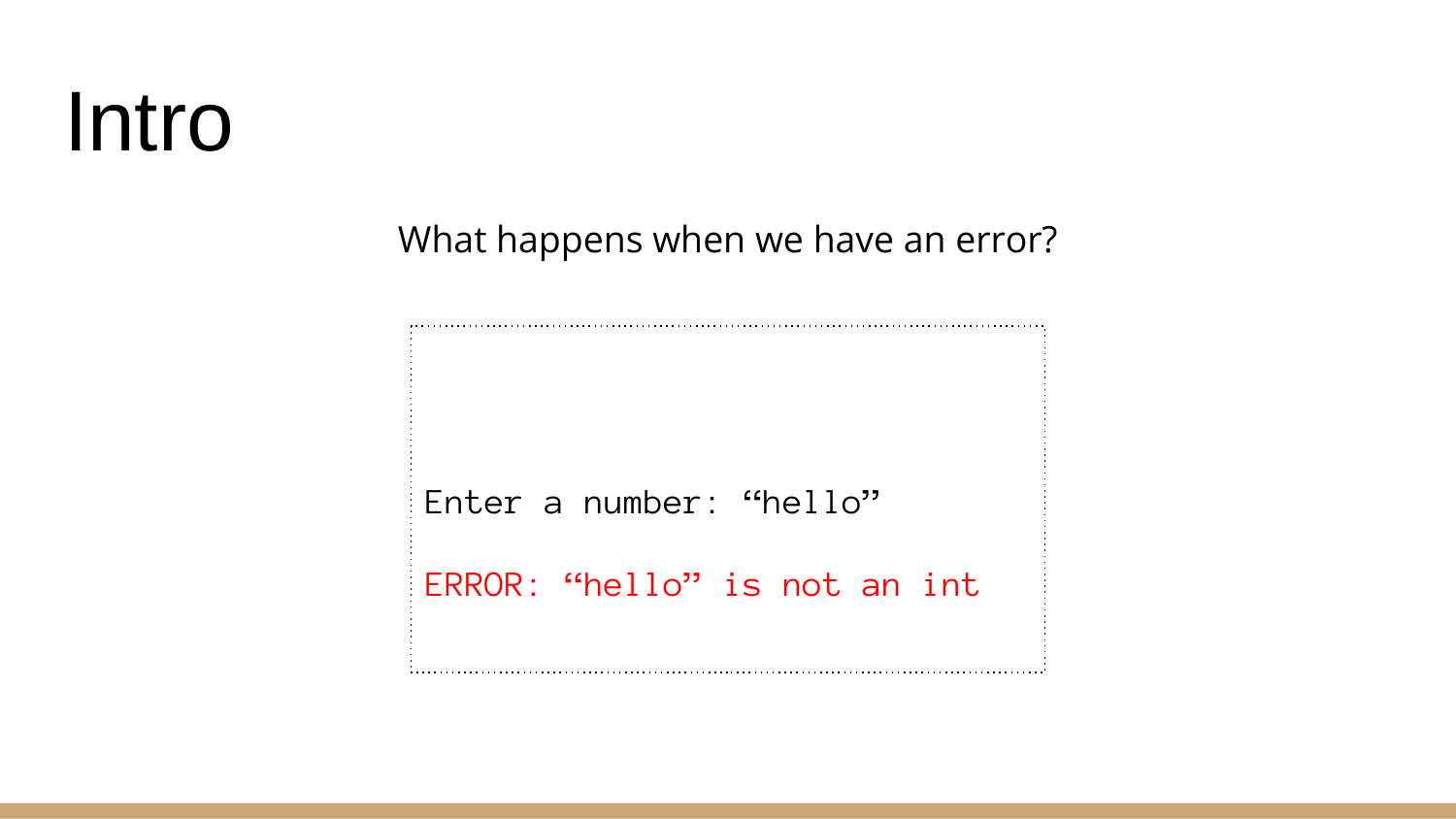

# Intro
What happens when we have an error?

Enter a number: “hello”
ERROR: “hello” is not an int